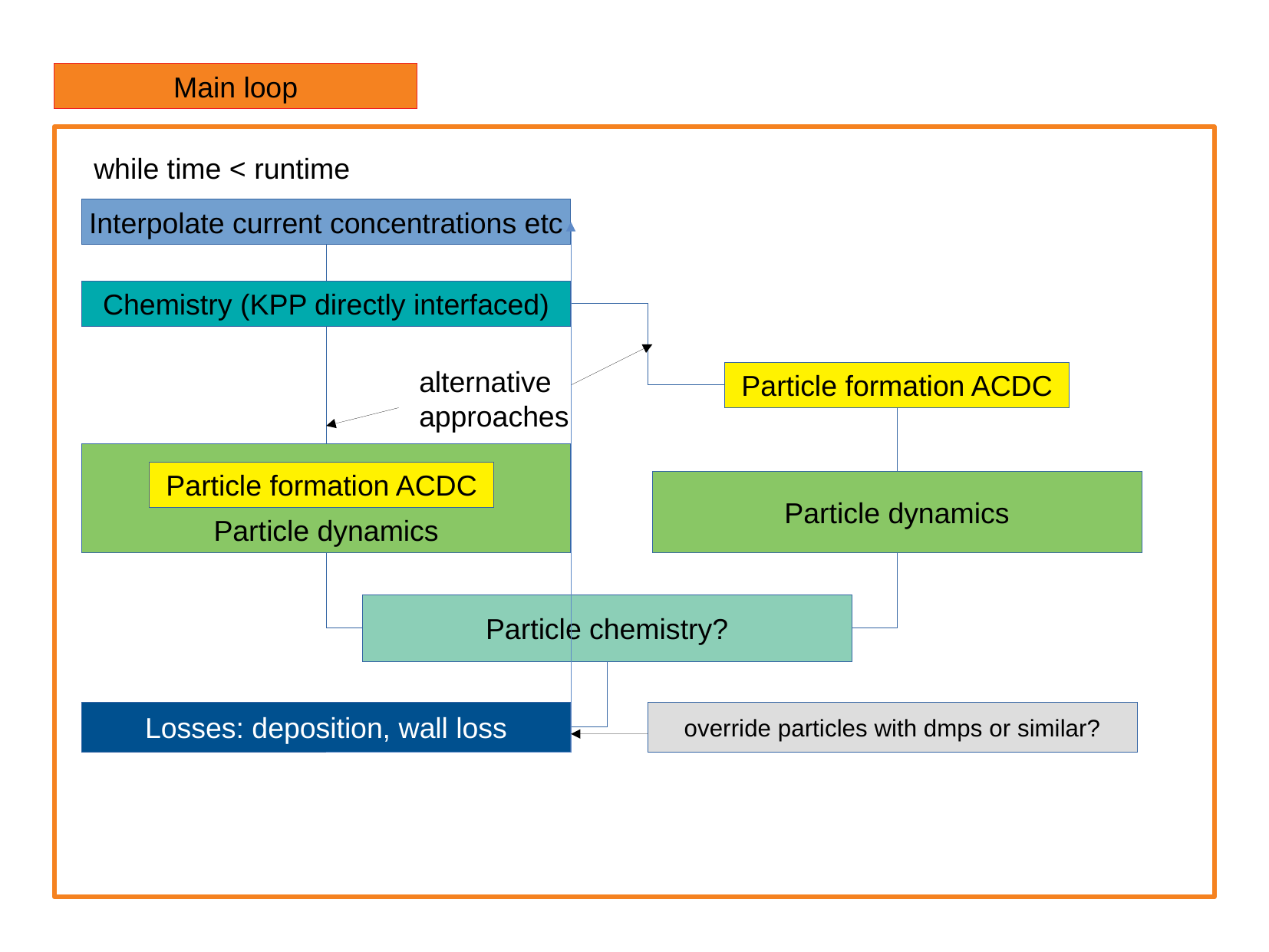

Main loop

while time < runtime
Interpolate current concentrations etc
Chemistry
Chemistry
Chemistry (KPP directly interfaced)

alternative approaches
Particle formation ACDC

Particle dynamics
Particle formation ACDC
Particle dynamics
Particle chemistry?
Losses: deposition, wall loss
override particles with dmps or similar?